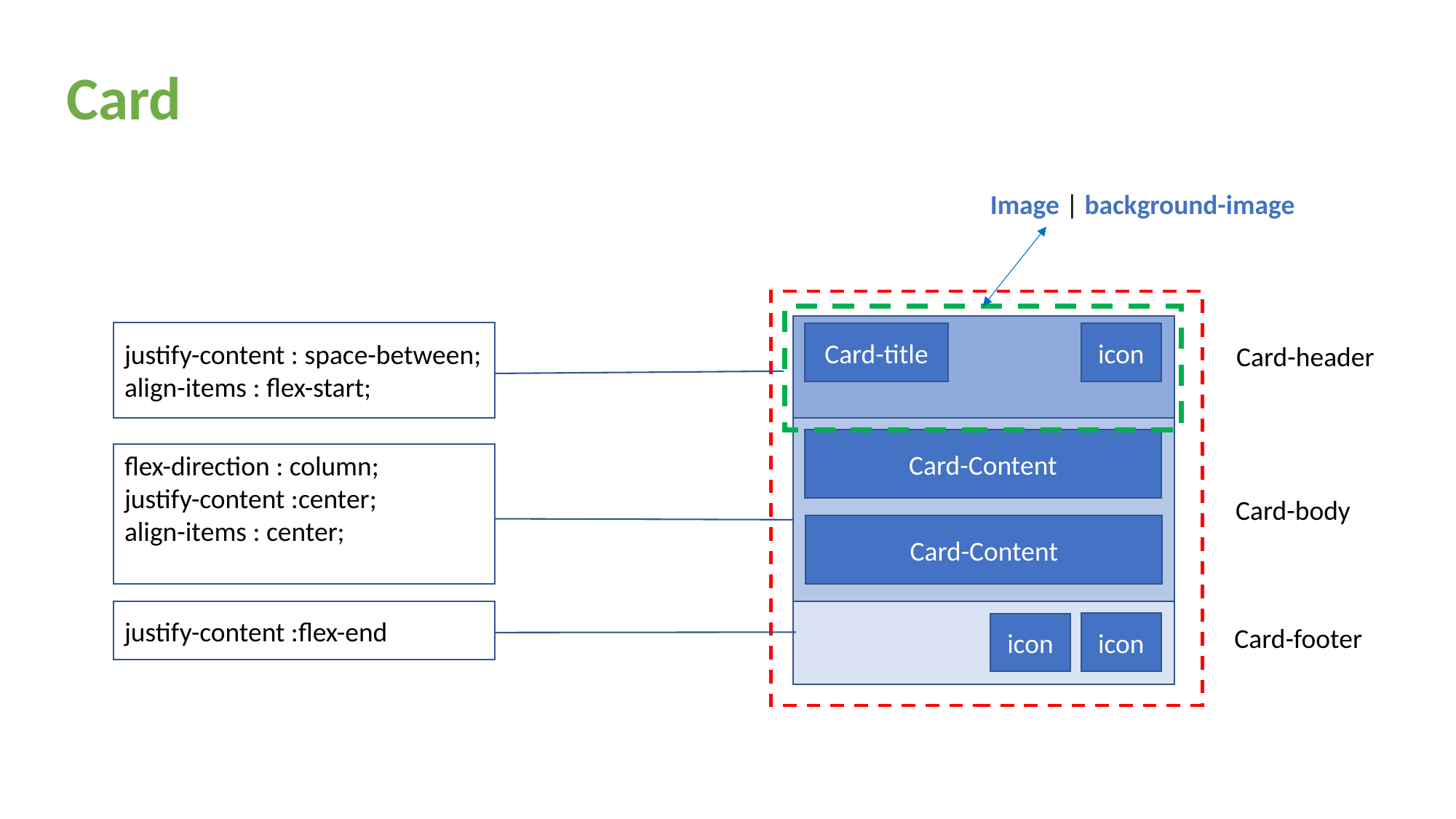

Card
Image | background-image

justify-content : space-between;
align-items : flex-start;t
Card-title
icon
Card-header

Card-Content
flex-direction : column;
justify-content :center;
align-items : center;

Card-body
Card-Content
justify-content :flex-end

icon
icon
Card-footer